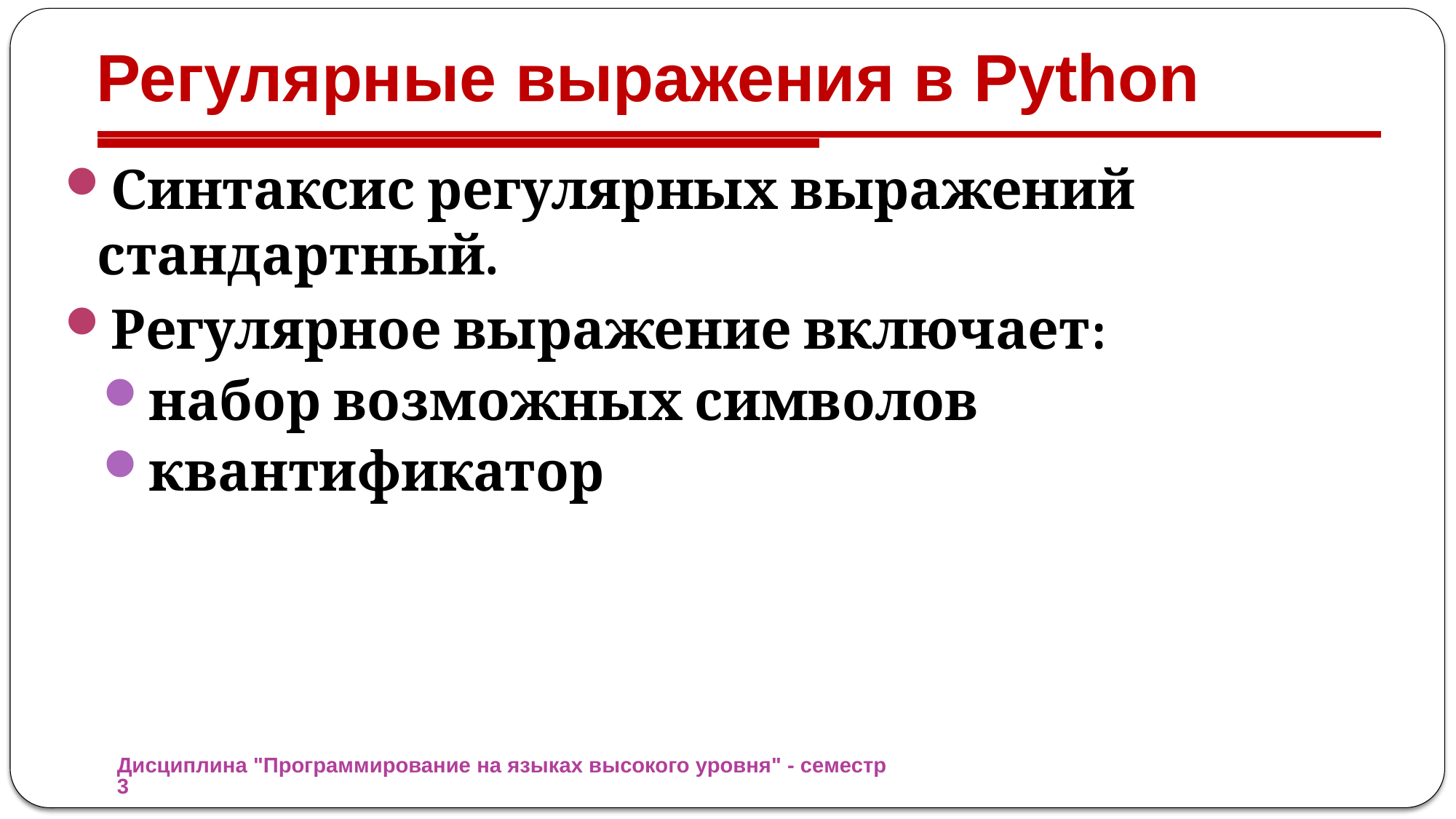

# Регулярные выражения в Python
Синтаксис регулярных выражений стандартный.
Регулярное выражение включает:
набор возможных символов
квантификатор

Дисциплина "Программирование на языках высокого уровня" - семестр 3